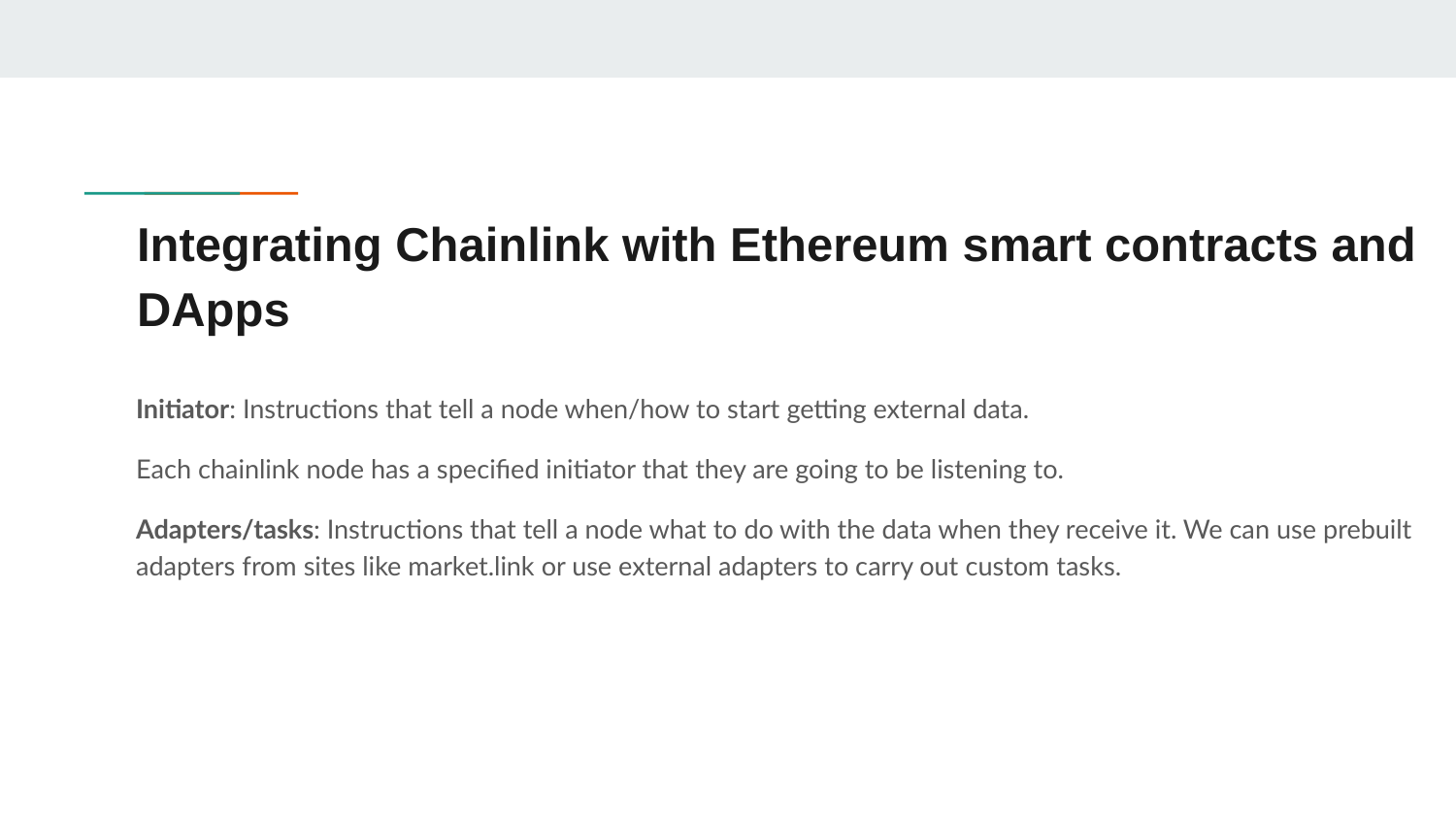

# Integrating Chainlink with Ethereum smart contracts and DApps

Initiator: Instructions that tell a node when/how to start getting external data.
Each chainlink node has a specified initiator that they are going to be listening to.
Adapters/tasks: Instructions that tell a node what to do with the data when they receive it. We can use prebuilt adapters from sites like market.link or use external adapters to carry out custom tasks.